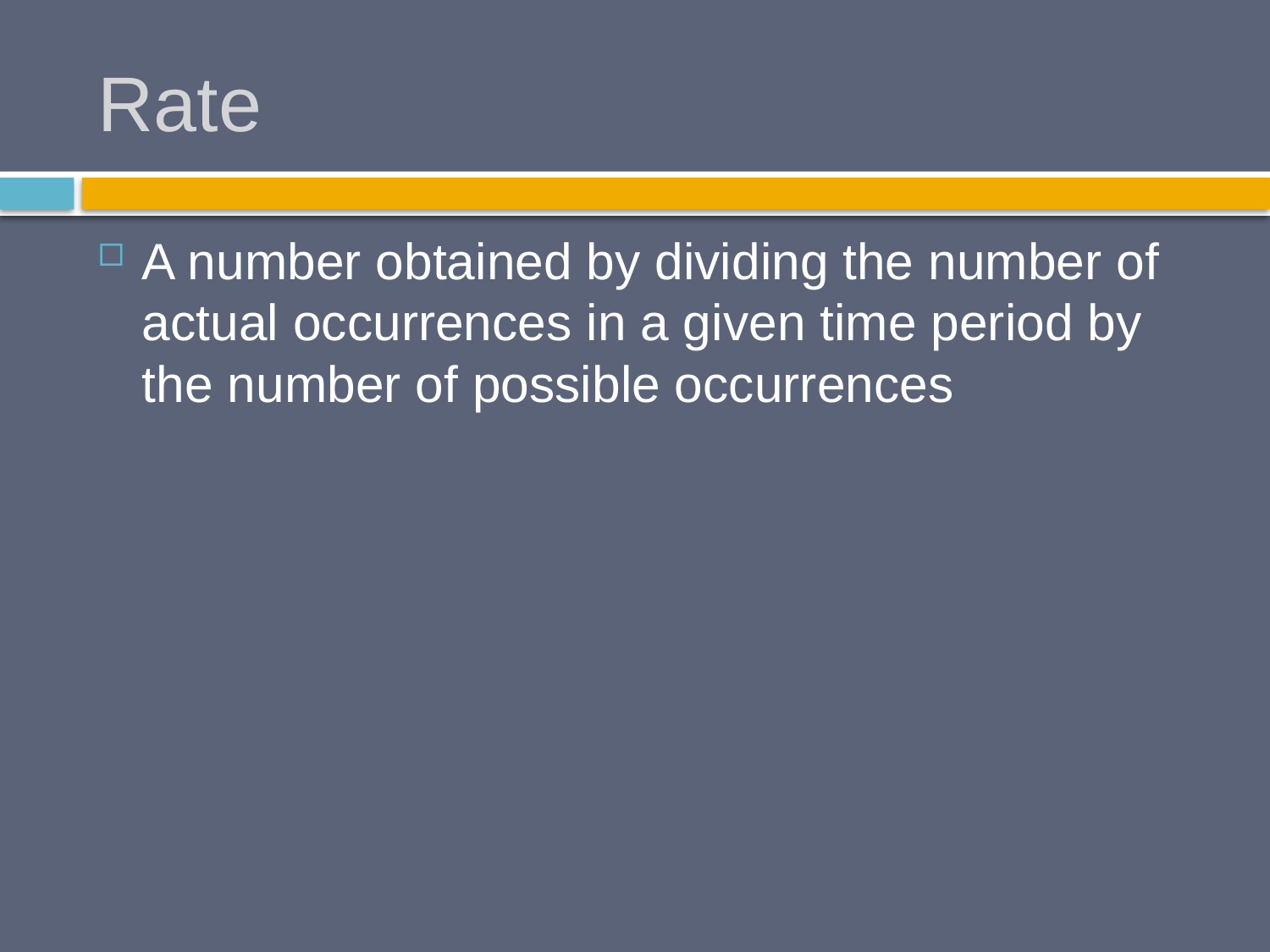

# Rate
A number obtained by dividing the number of actual occurrences in a given time period by the number of possible occurrences